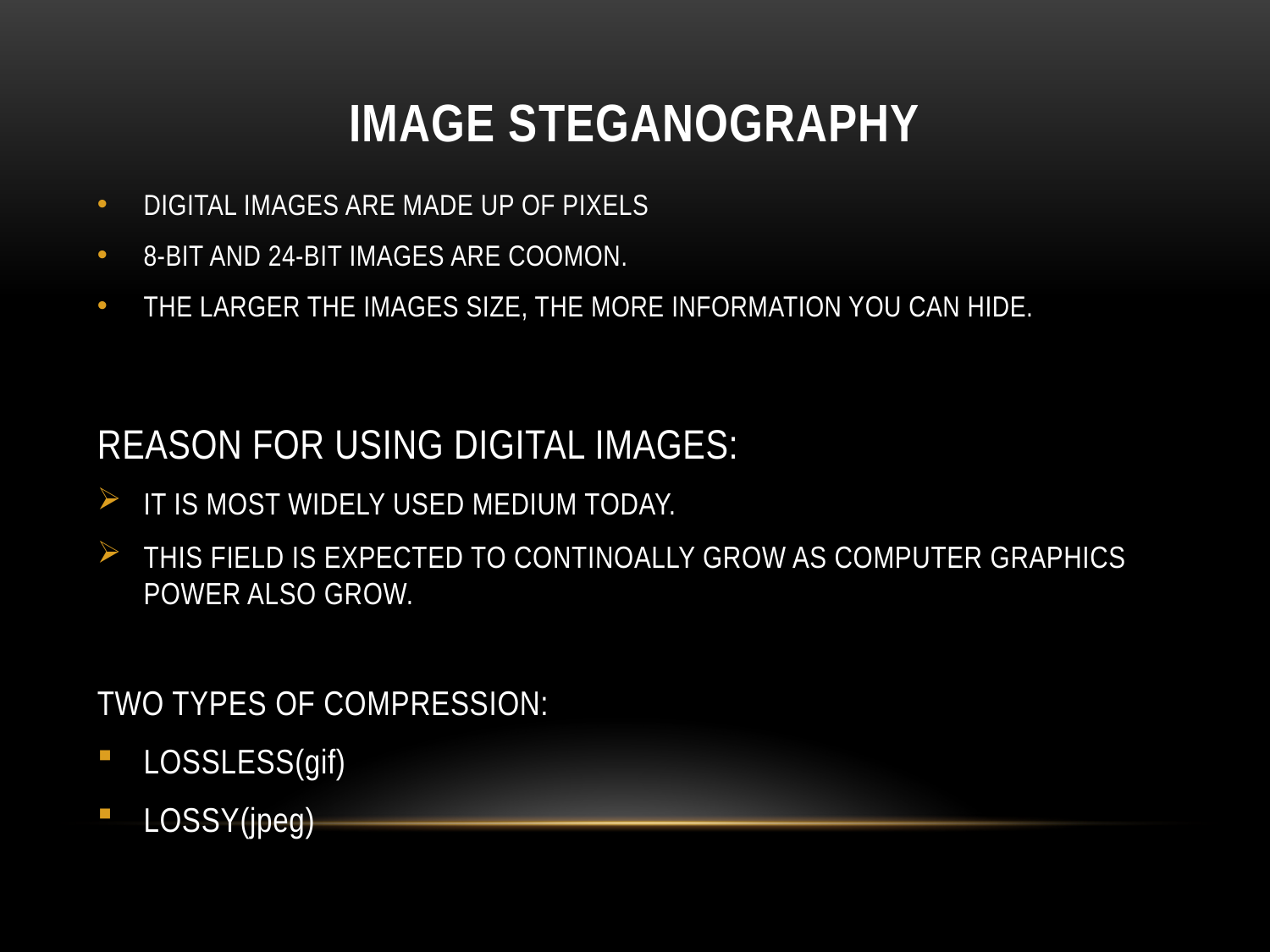

# IMAGE STEGANOGRAPHY
DIGITAL IMAGES ARE MADE UP OF PIXELS
8-BIT AND 24-BIT IMAGES ARE COOMON.
THE LARGER THE IMAGES SIZE, THE MORE INFORMATION YOU CAN HIDE.

REASON FOR USING DIGITAL IMAGES:
IT IS MOST WIDELY USED MEDIUM TODAY.
THIS FIELD IS EXPECTED TO CONTINOALLY GROW AS COMPUTER GRAPHICS POWER ALSO GROW.

TWO TYPES OF COMPRESSION:
LOSSLESS(gif)
LOSSY(jpeg)